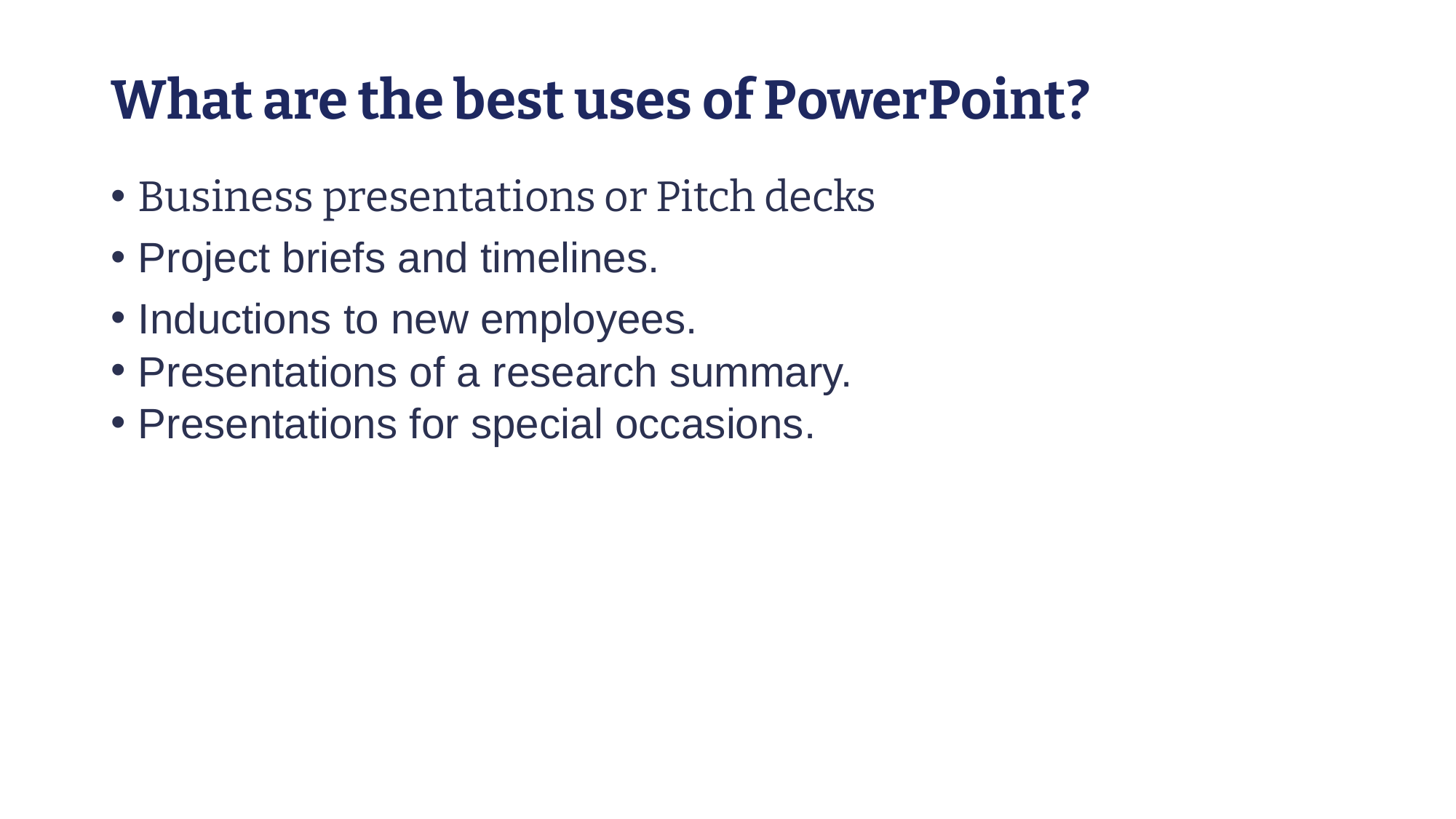

# What are the best uses of PowerPoint?
Business presentations or Pitch decks
Project briefs and timelines.
Inductions to new employees.
Presentations of a research summary.
Presentations for special occasions.